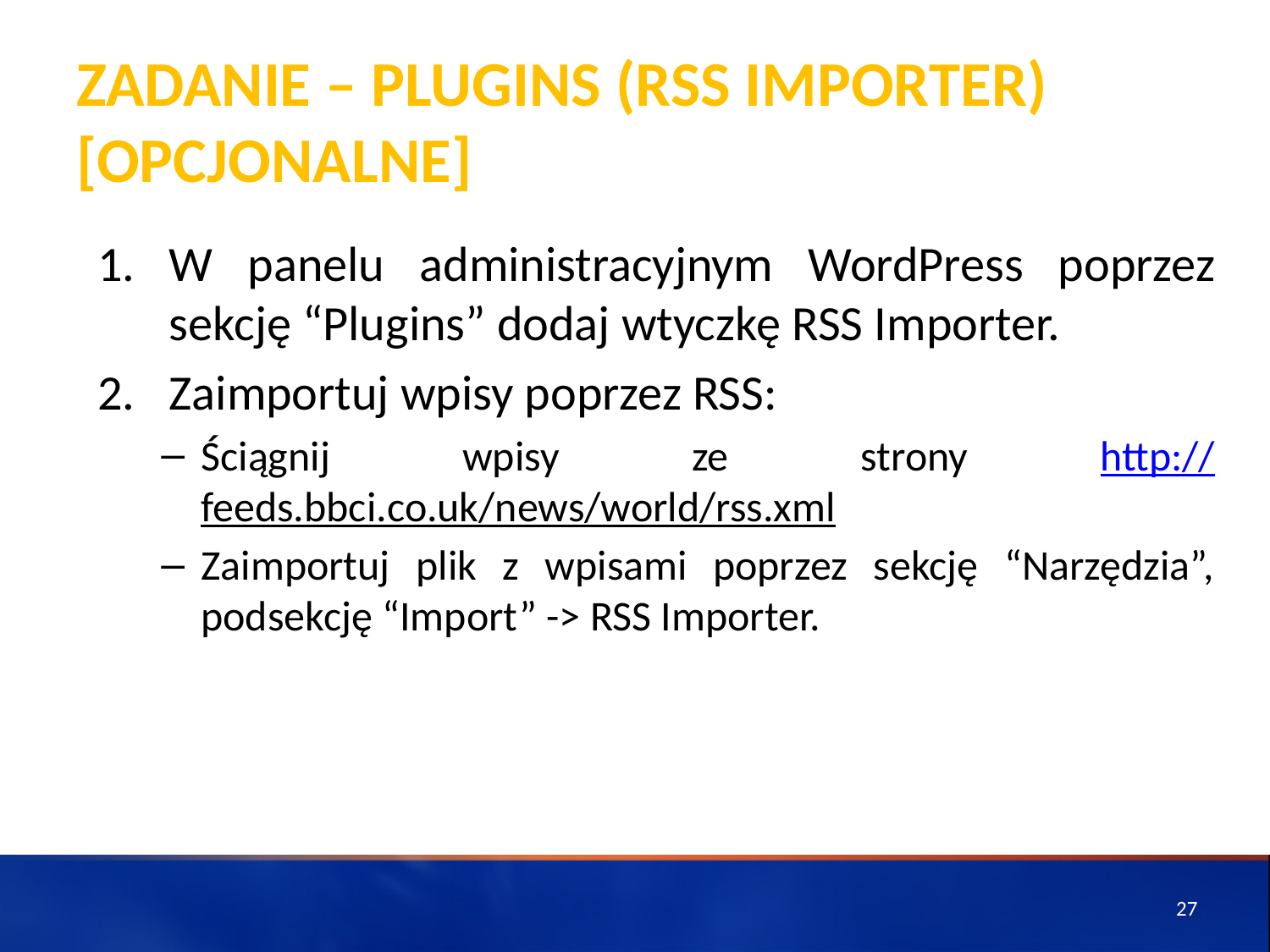

# ZADANIE – Plugins (RSS Importer) [opcjonalne]
W panelu administracyjnym WordPress poprzez sekcję “Plugins” dodaj wtyczkę RSS Importer.
Zaimportuj wpisy poprzez RSS:
Ściągnij wpisy ze strony http://feeds.bbci.co.uk/news/world/rss.xml
Zaimportuj plik z wpisami poprzez sekcję “Narzędzia”, podsekcję “Import” -> RSS Importer.

27